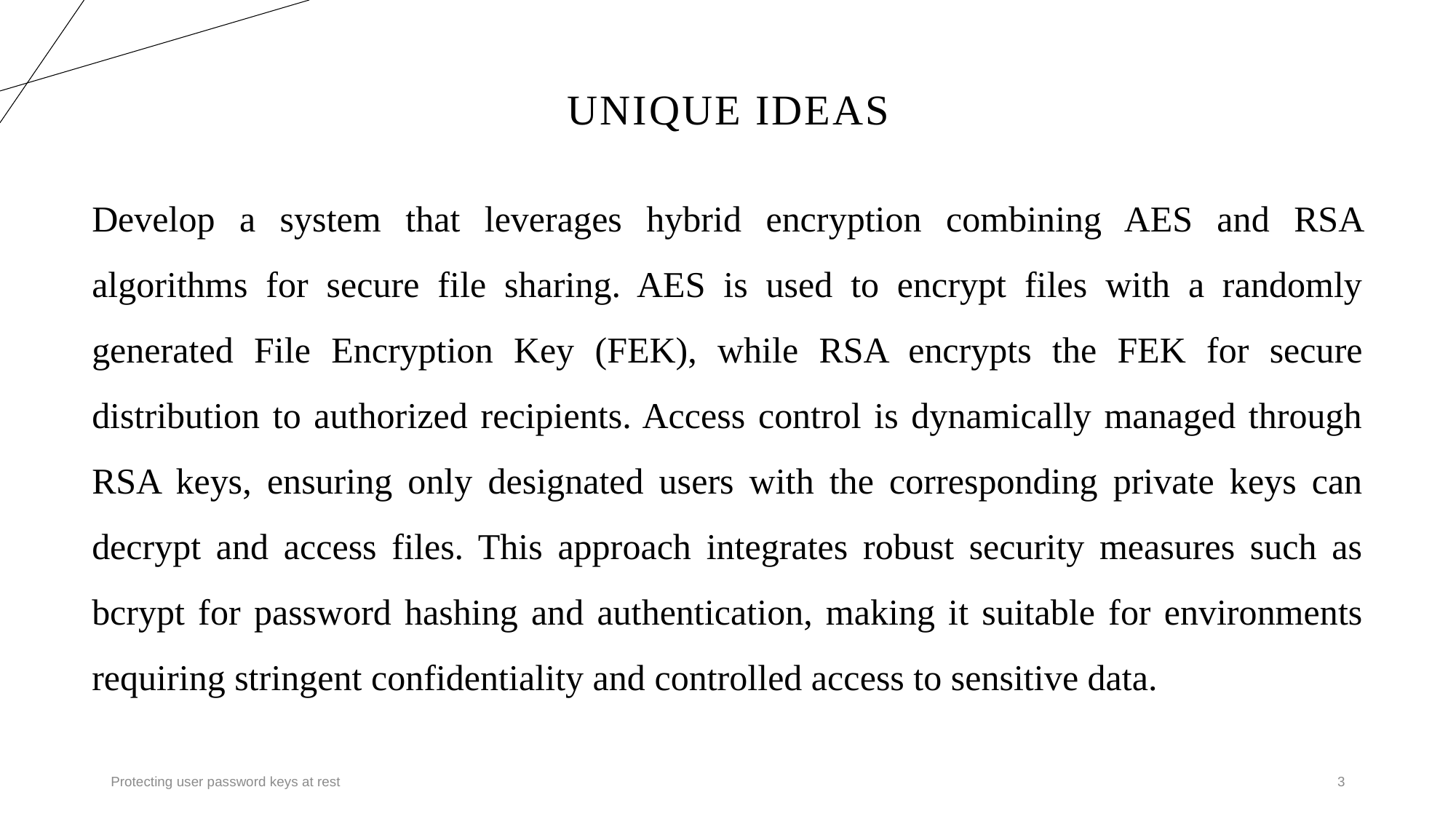

# Unique ideas
Develop a system that leverages hybrid encryption combining AES and RSA algorithms for secure file sharing. AES is used to encrypt files with a randomly generated File Encryption Key (FEK), while RSA encrypts the FEK for secure distribution to authorized recipients. Access control is dynamically managed through RSA keys, ensuring only designated users with the corresponding private keys can decrypt and access files. This approach integrates robust security measures such as bcrypt for password hashing and authentication, making it suitable for environments requiring stringent confidentiality and controlled access to sensitive data.
Protecting user password keys at rest
3